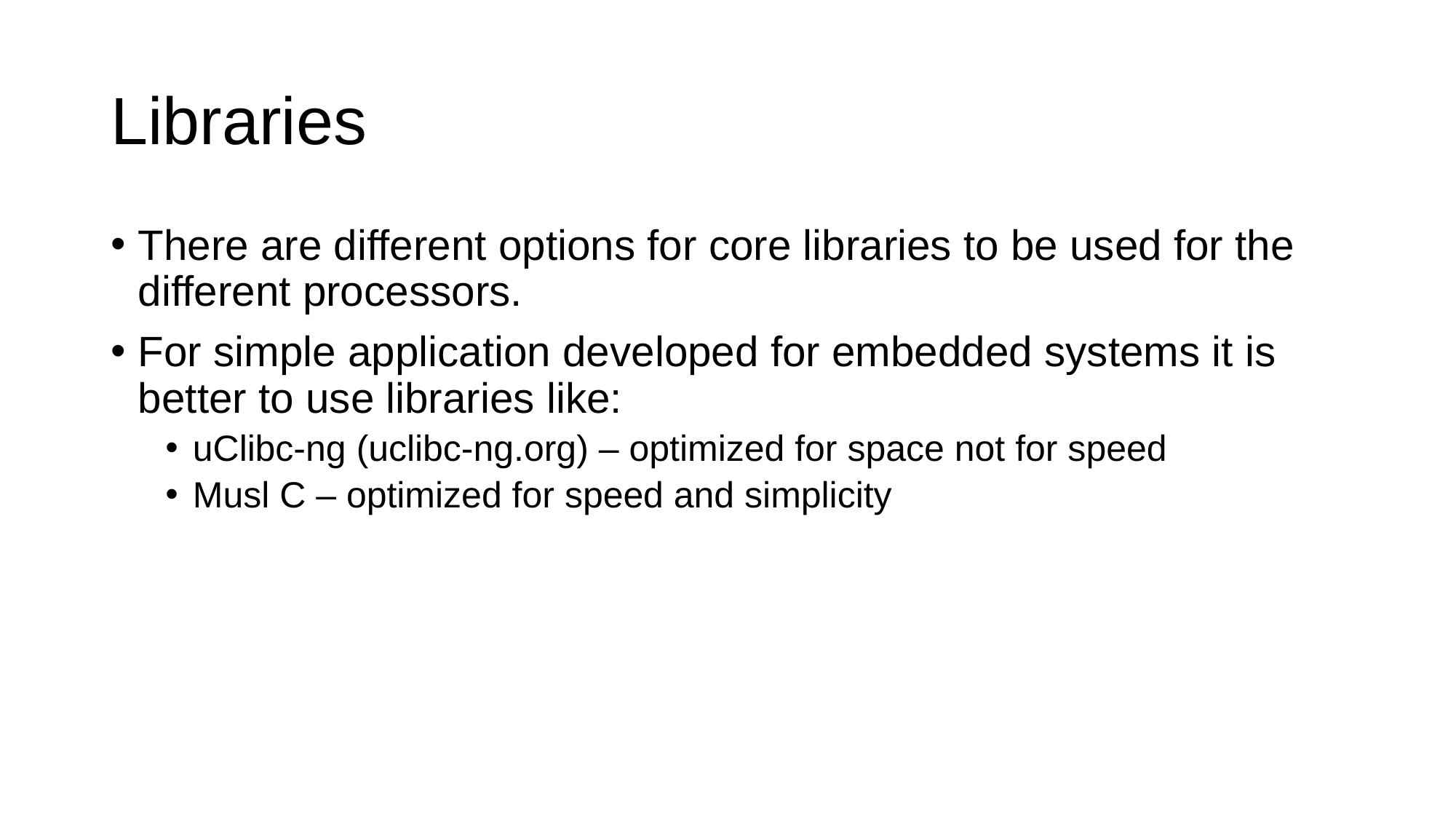

# Libraries
There are different options for core libraries to be used for the different processors.
For simple application developed for embedded systems it is better to use libraries like:
uClibc-ng (uclibc-ng.org) – optimized for space not for speed
Musl C – optimized for speed and simplicity